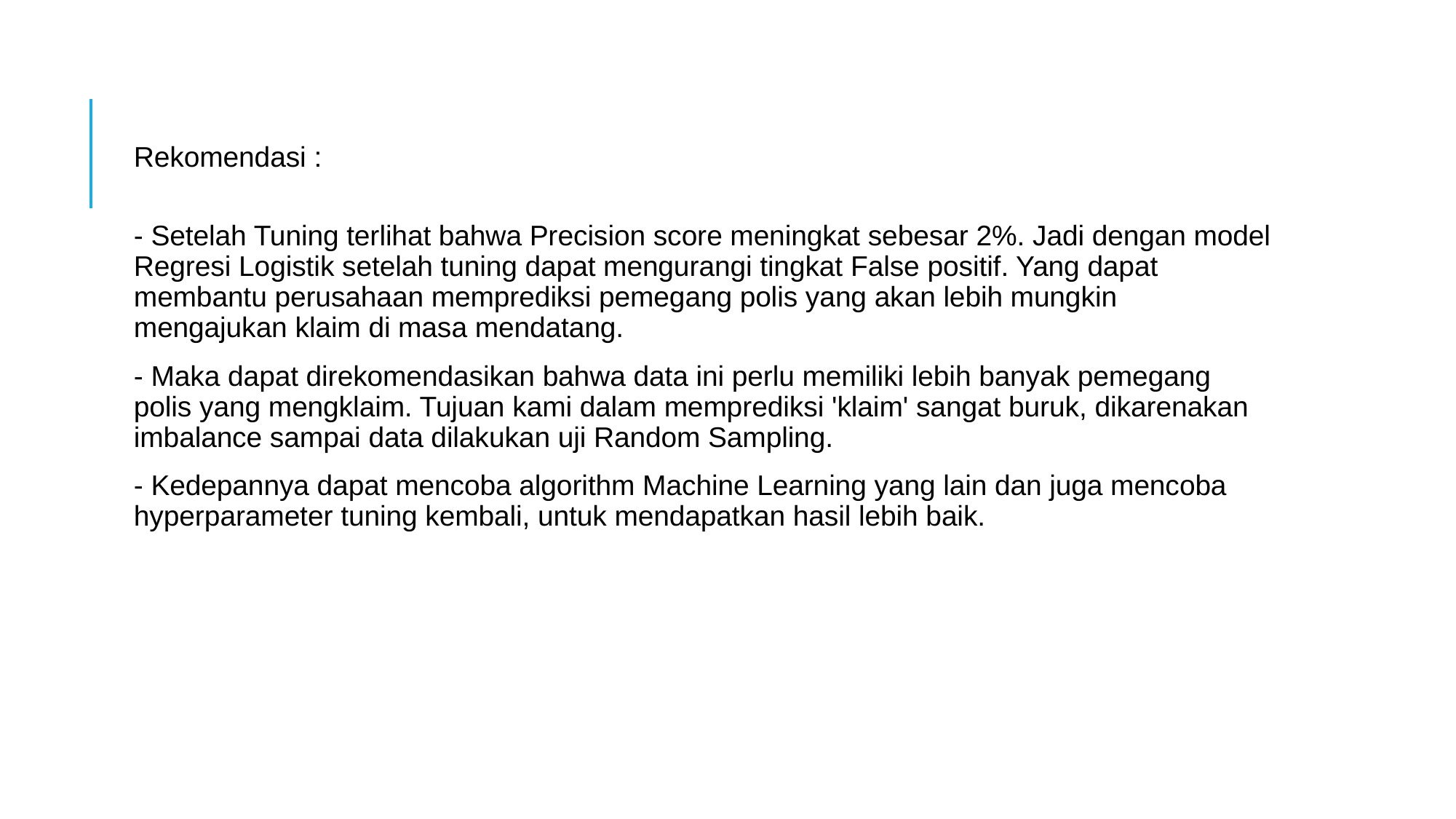

Rekomendasi :
- Setelah Tuning terlihat bahwa Precision score meningkat sebesar 2%. Jadi dengan model Regresi Logistik setelah tuning dapat mengurangi tingkat False positif. Yang dapat membantu perusahaan memprediksi pemegang polis yang akan lebih mungkin mengajukan klaim di masa mendatang.
- Maka dapat direkomendasikan bahwa data ini perlu memiliki lebih banyak pemegang polis yang mengklaim. Tujuan kami dalam memprediksi 'klaim' sangat buruk, dikarenakan imbalance sampai data dilakukan uji Random Sampling.
- Kedepannya dapat mencoba algorithm Machine Learning yang lain dan juga mencoba hyperparameter tuning kembali, untuk mendapatkan hasil lebih baik.